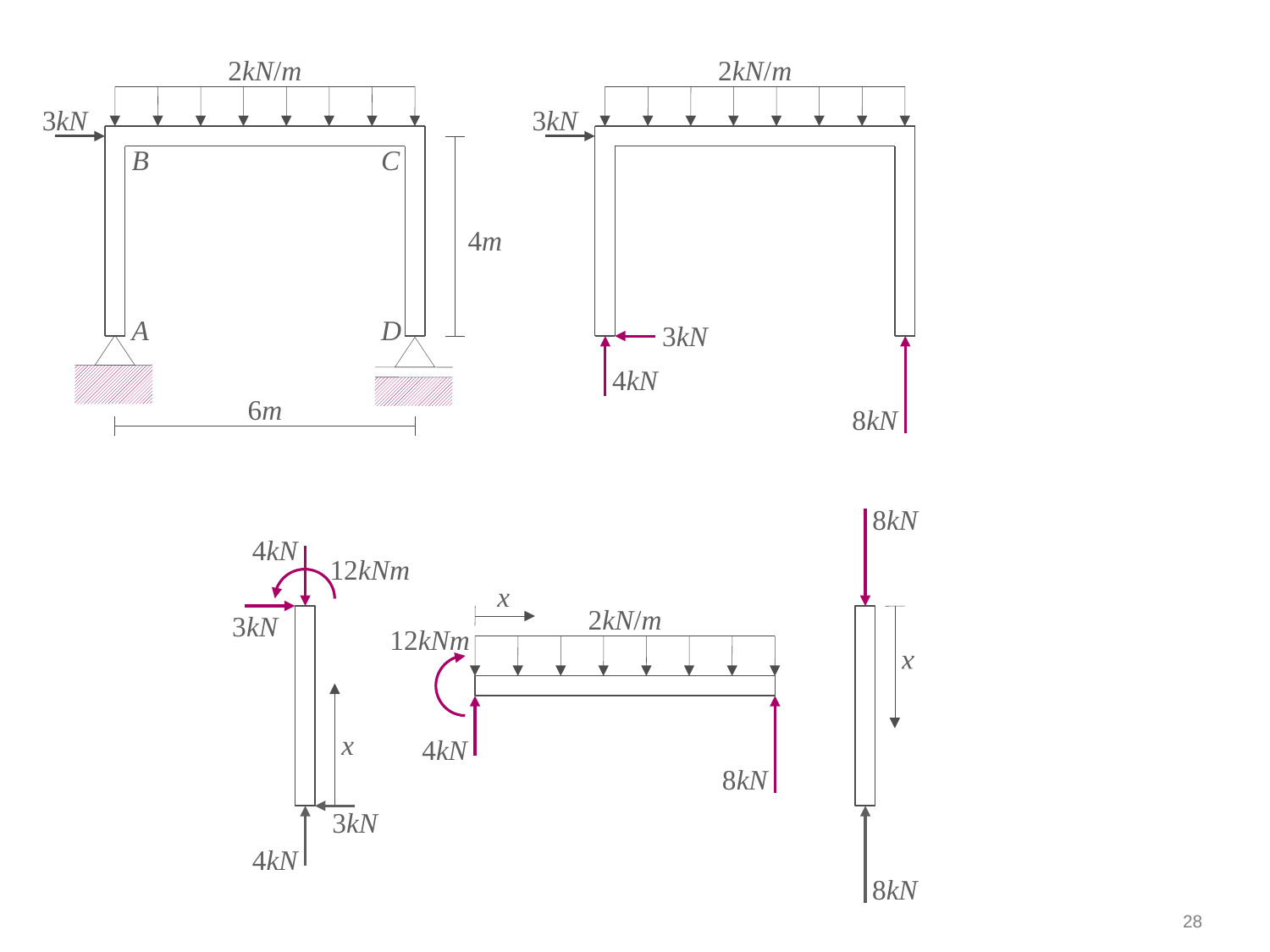

2kN/m
3kN

B
C
4m
A
D
6m
2kN/m
3kN
3kN
4kN
8kN
8kN

x
8kN
4kN
12kNm

3kN

x
3kN
4kN
x
2kN/m
12kNm

4kN
8kN